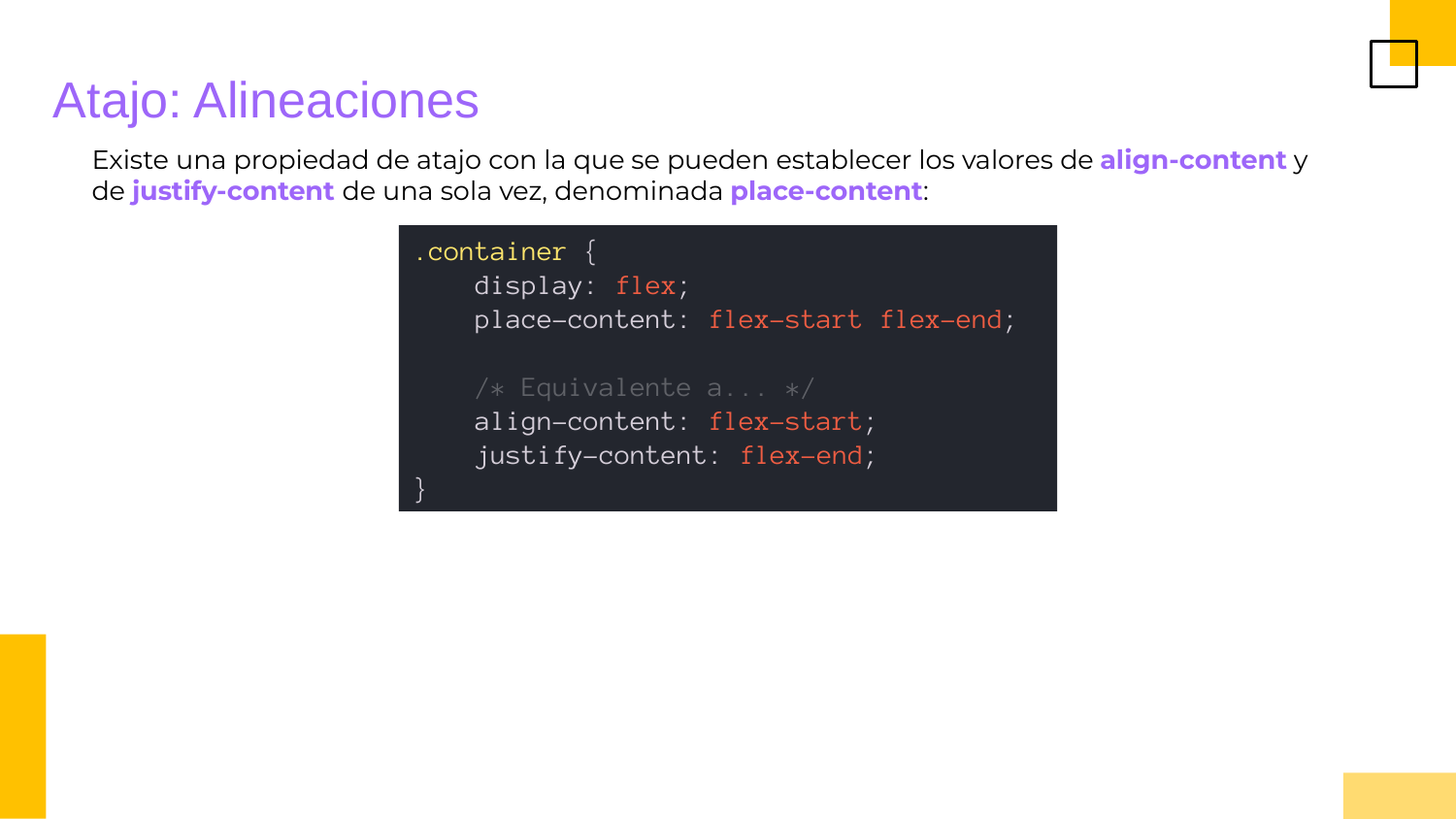

Atajo: Alineaciones
Existe una propiedad de atajo con la que se pueden establecer los valores de align-content y de justify-content de una sola vez, denominada place-content:
.container {
    display: flex;
    place-content: flex-start flex-end;

    /* Equivalente a... */
    align-content: flex-start;
    justify-content: flex-end;
}